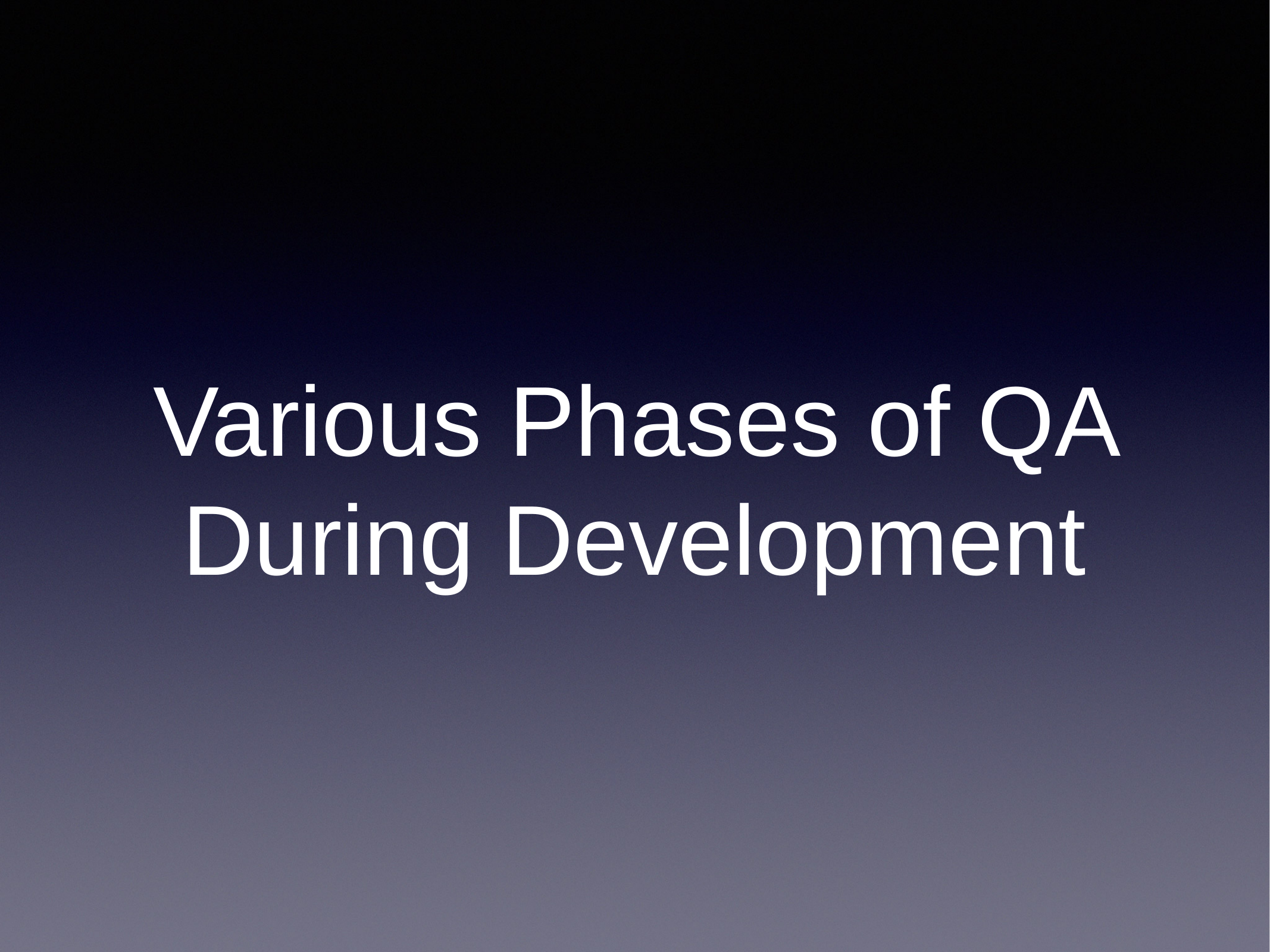

# Various Phases of QA During Development